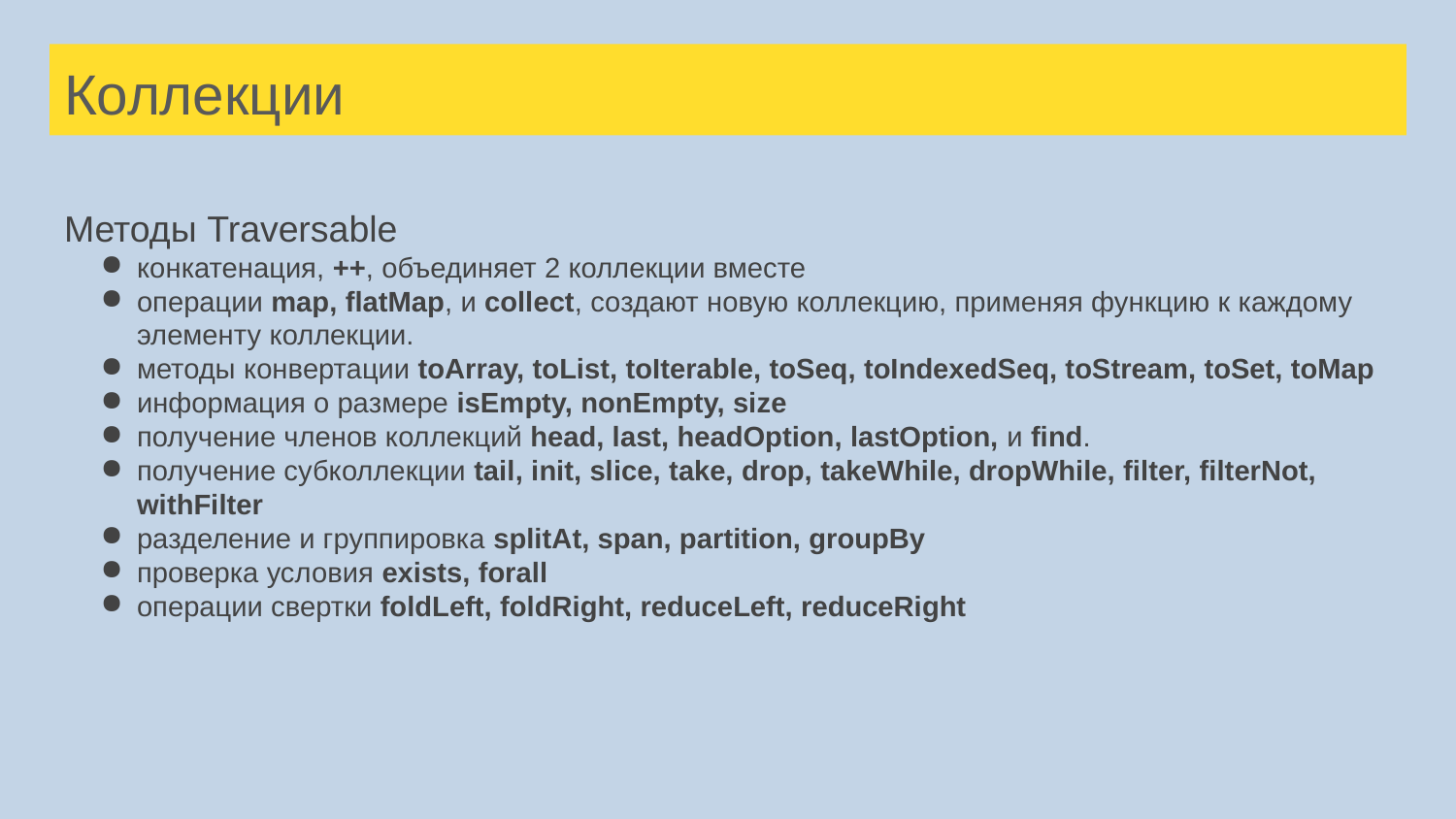

# Коллекции
Методы Traversable
конкатенация, ++, объединяет 2 коллекции вместе
операции map, flatMap, и collect, создают новую коллекцию, применяя функцию к каждому элементу коллекции.
методы конвертации toArray, toList, toIterable, toSeq, toIndexedSeq, toStream, toSet, toMap
информация о размере isEmpty, nonEmpty, size
получение членов коллекций head, last, headOption, lastOption, и find.
получение субколлекции tail, init, slice, take, drop, takeWhile, dropWhile, filter, filterNot, withFilter
разделение и группировка splitAt, span, partition, groupBy
проверка условия exists, forall
операции свертки foldLeft, foldRight, reduceLeft, reduceRight